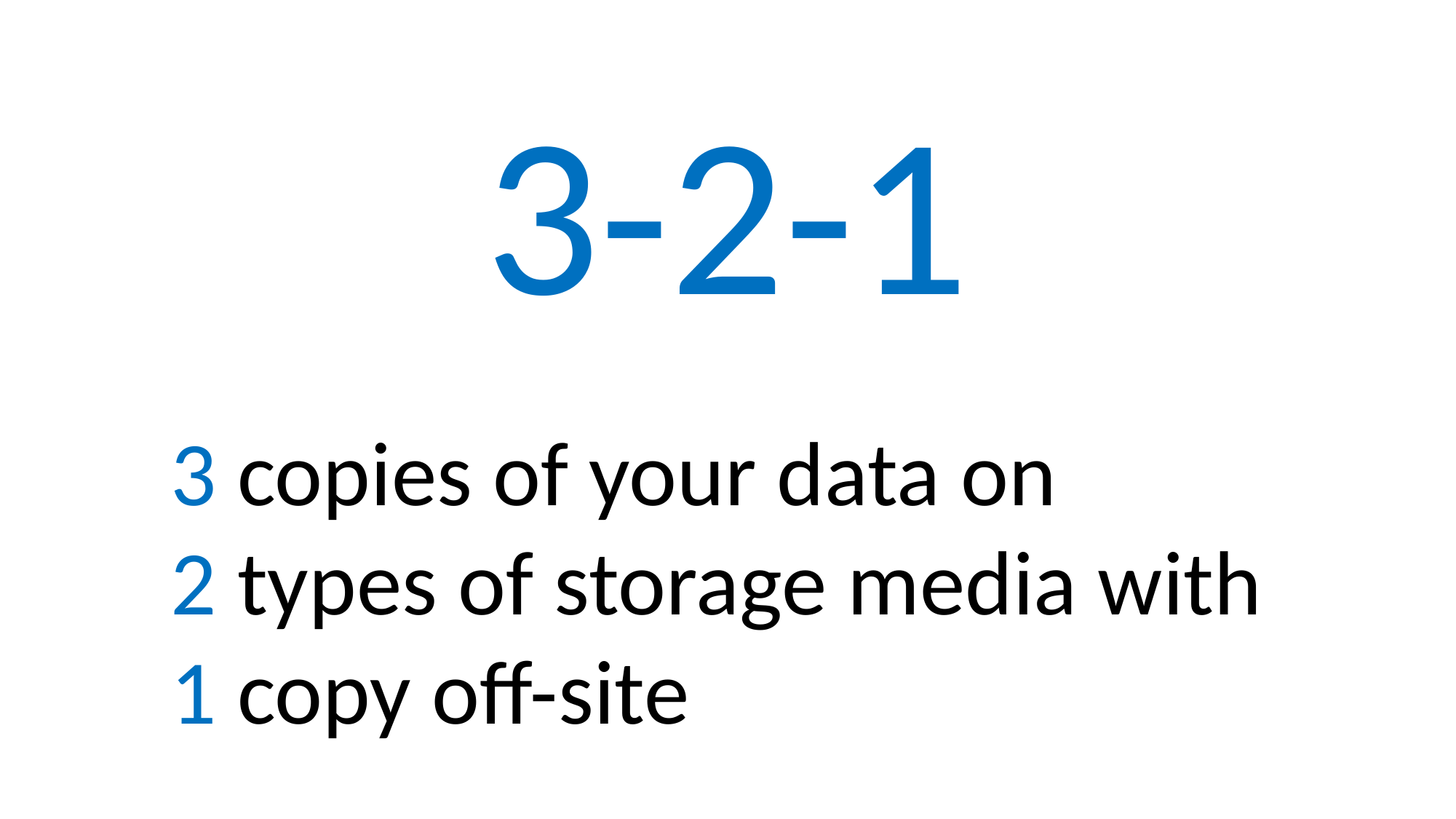

3-2-1
3 copies of your data on
2 types of storage media with
1 copy off-site